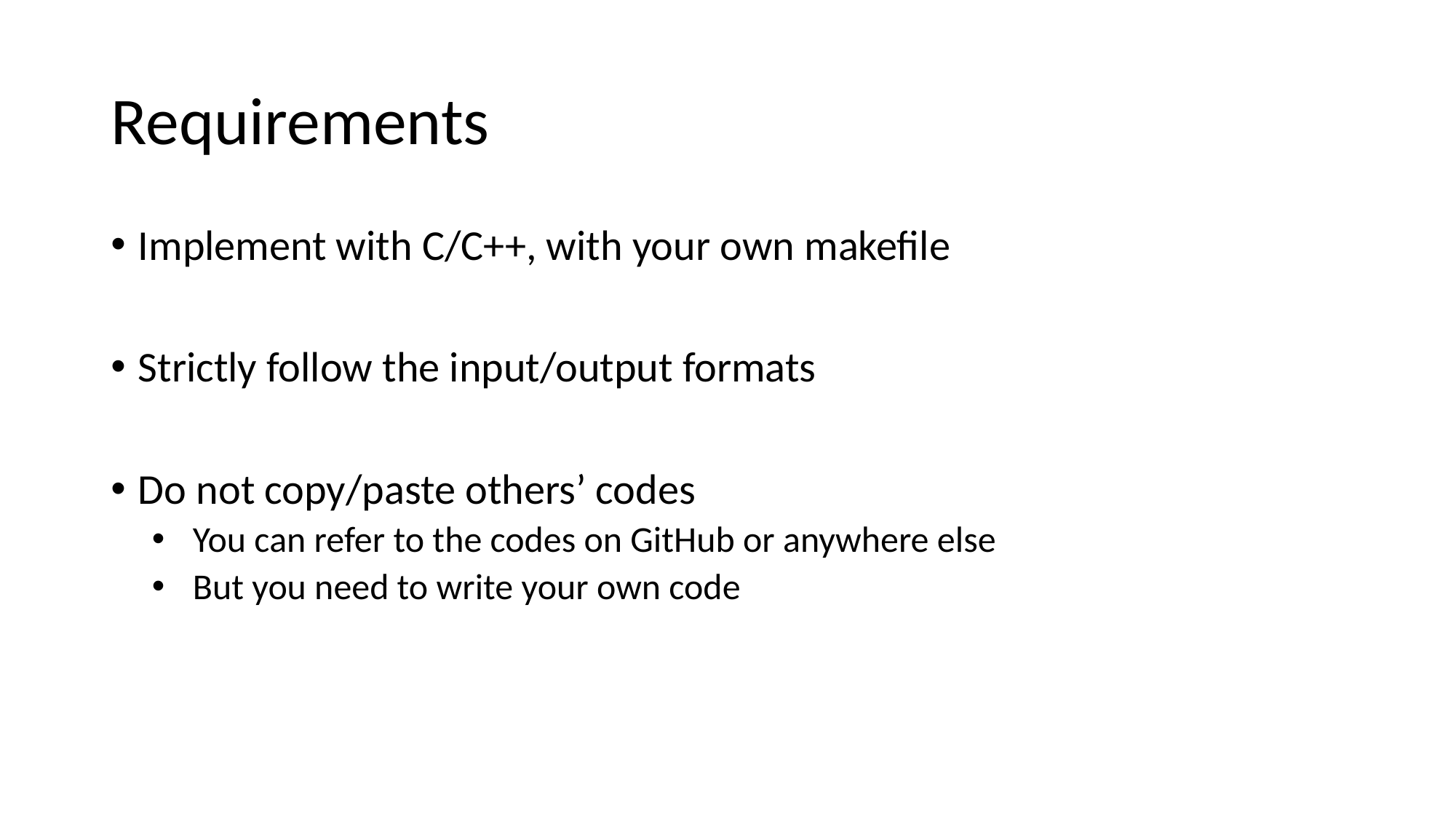

# Requirements
Implement with C/C++, with your own makefile

Strictly follow the input/output formats

Do not copy/paste others’ codes
You can refer to the codes on GitHub or anywhere else
But you need to write your own code